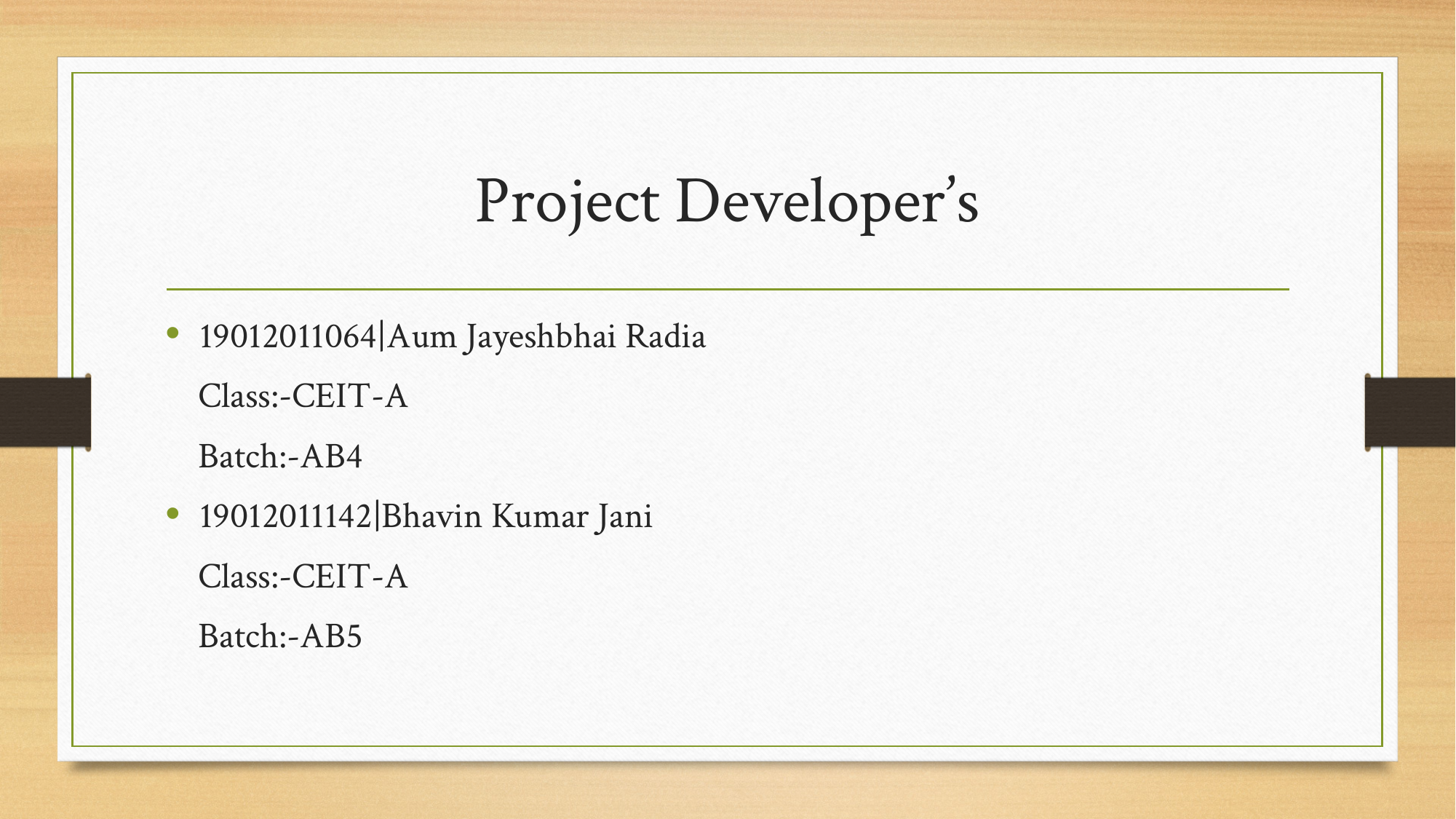

# Project Developer’s
19012011064|Aum Jayeshbhai Radia
    Class:-CEIT-A
    Batch:-AB4
19012011142|Bhavin Kumar Jani
    Class:-CEIT-A
    Batch:-AB5